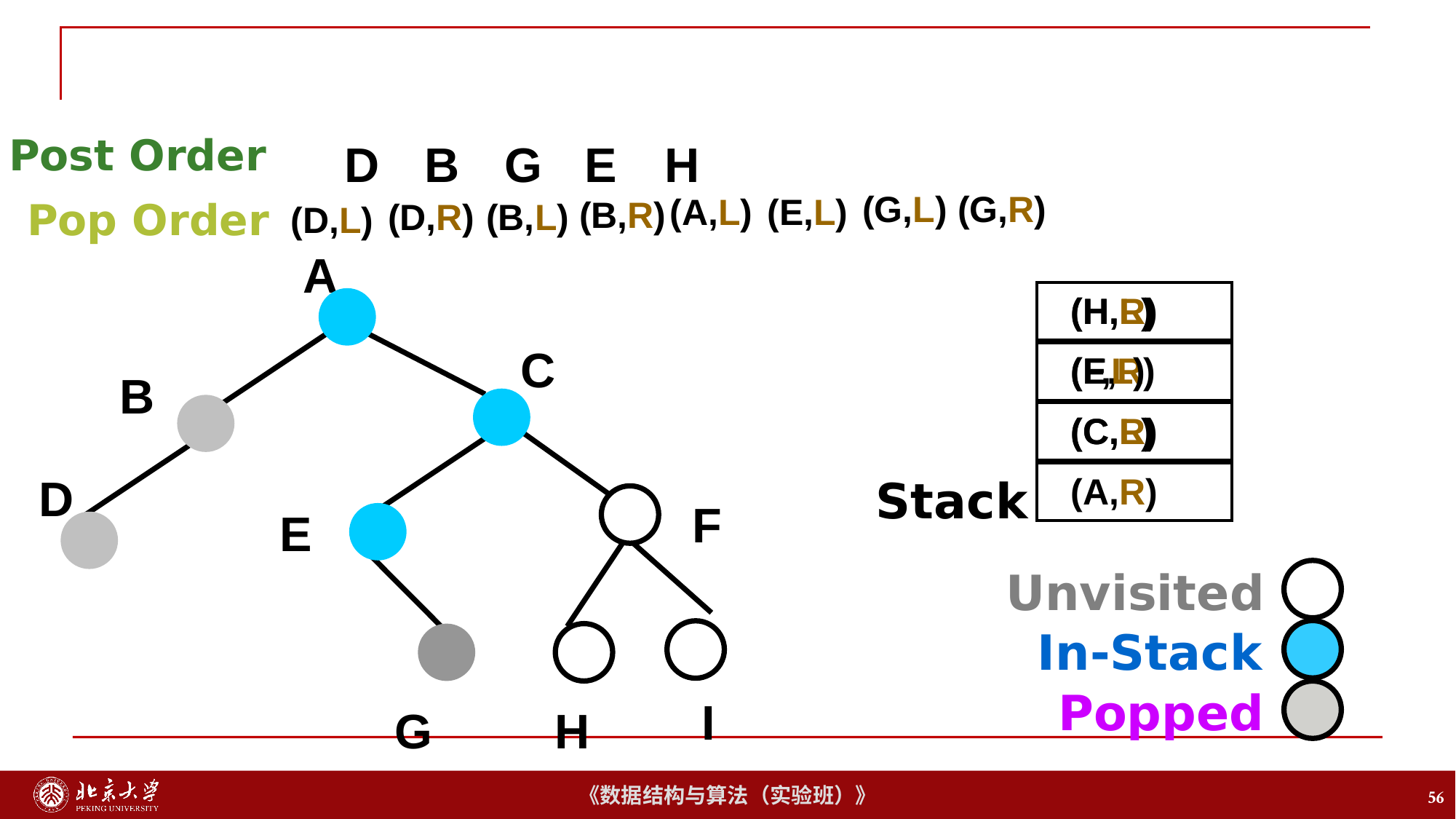

Post Order
D
B
G
E
H
(G,L)
(G,R)
(A,L)
(E,L)
(B,R)
Pop Order
(D,R)
(B,L)
(D,L)
A

(H,L)
(H,R)

C

(E,R)
(F,L)
B

(C,L)
(C,R)

D
(A,R)
Stack

F
E

Unvisited

In-Stack

Popped

I
G
H
56